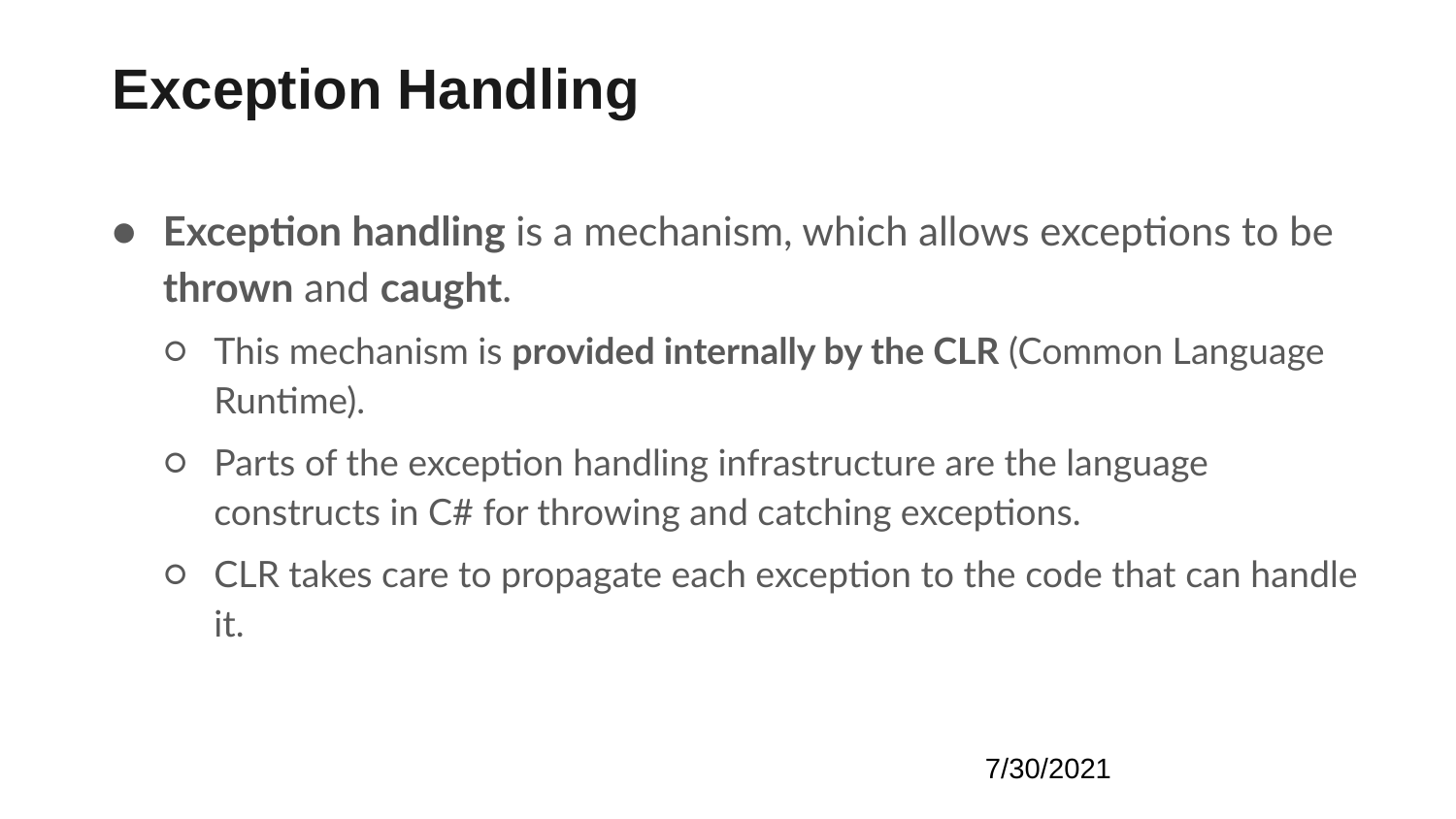

# Exception Handling
6
Exception handling is a mechanism, which allows exceptions to be thrown and caught.
This mechanism is provided internally by the CLR (Common Language Runtime).
Parts of the exception handling infrastructure are the language constructs in C# for throwing and catching exceptions.
CLR takes care to propagate each exception to the code that can handle it.
7/30/2021